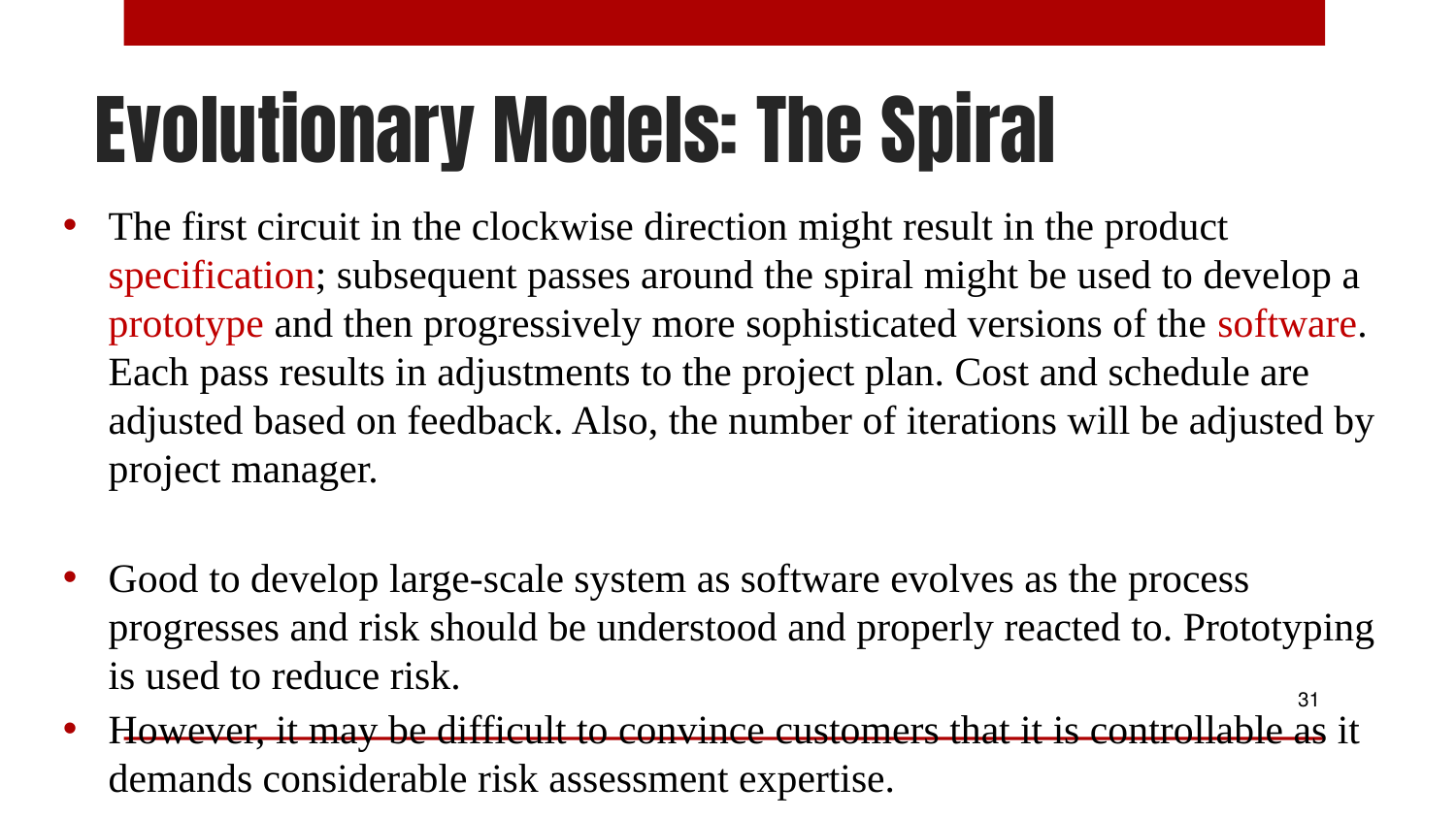

# Evolutionary Models: The Spiral

The first circuit in the clockwise direction might result in the product specification; subsequent passes around the spiral might be used to develop a prototype and then progressively more sophisticated versions of the software. Each pass results in adjustments to the project plan. Cost and schedule are adjusted based on feedback. Also, the number of iterations will be adjusted by project manager.

Good to develop large-scale system as software evolves as the process progresses and risk should be understood and properly reacted to. Prototyping is used to reduce risk.
However, it may be difficult to convince customers that it is controllable as it demands considerable risk assessment expertise.
31